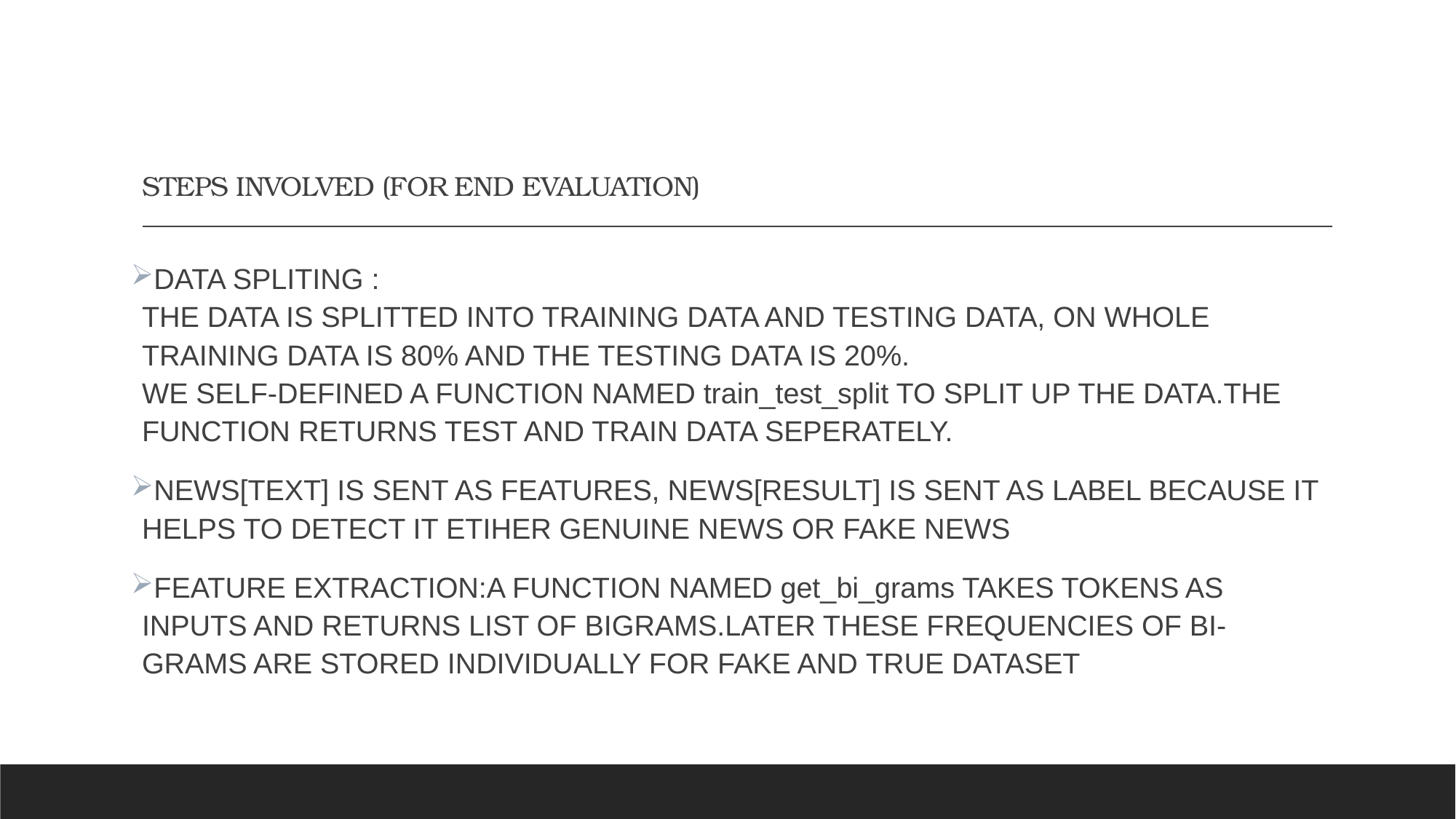

# STEPS INVOLVED (FOR END EVALUATION)
DATA SPLITING :
THE DATA IS SPLITTED INTO TRAINING DATA AND TESTING DATA, ON WHOLE TRAINING DATA IS 80% AND THE TESTING DATA IS 20%.
WE SELF-DEFINED A FUNCTION NAMED train_test_split TO SPLIT UP THE DATA.THE FUNCTION RETURNS TEST AND TRAIN DATA SEPERATELY.
NEWS[TEXT] IS SENT AS FEATURES, NEWS[RESULT] IS SENT AS LABEL BECAUSE IT HELPS TO DETECT IT ETIHER GENUINE NEWS OR FAKE NEWS
FEATURE EXTRACTION:A FUNCTION NAMED get_bi_grams TAKES TOKENS AS INPUTS AND RETURNS LIST OF BIGRAMS.LATER THESE FREQUENCIES OF BI-GRAMS ARE STORED INDIVIDUALLY FOR FAKE AND TRUE DATASET